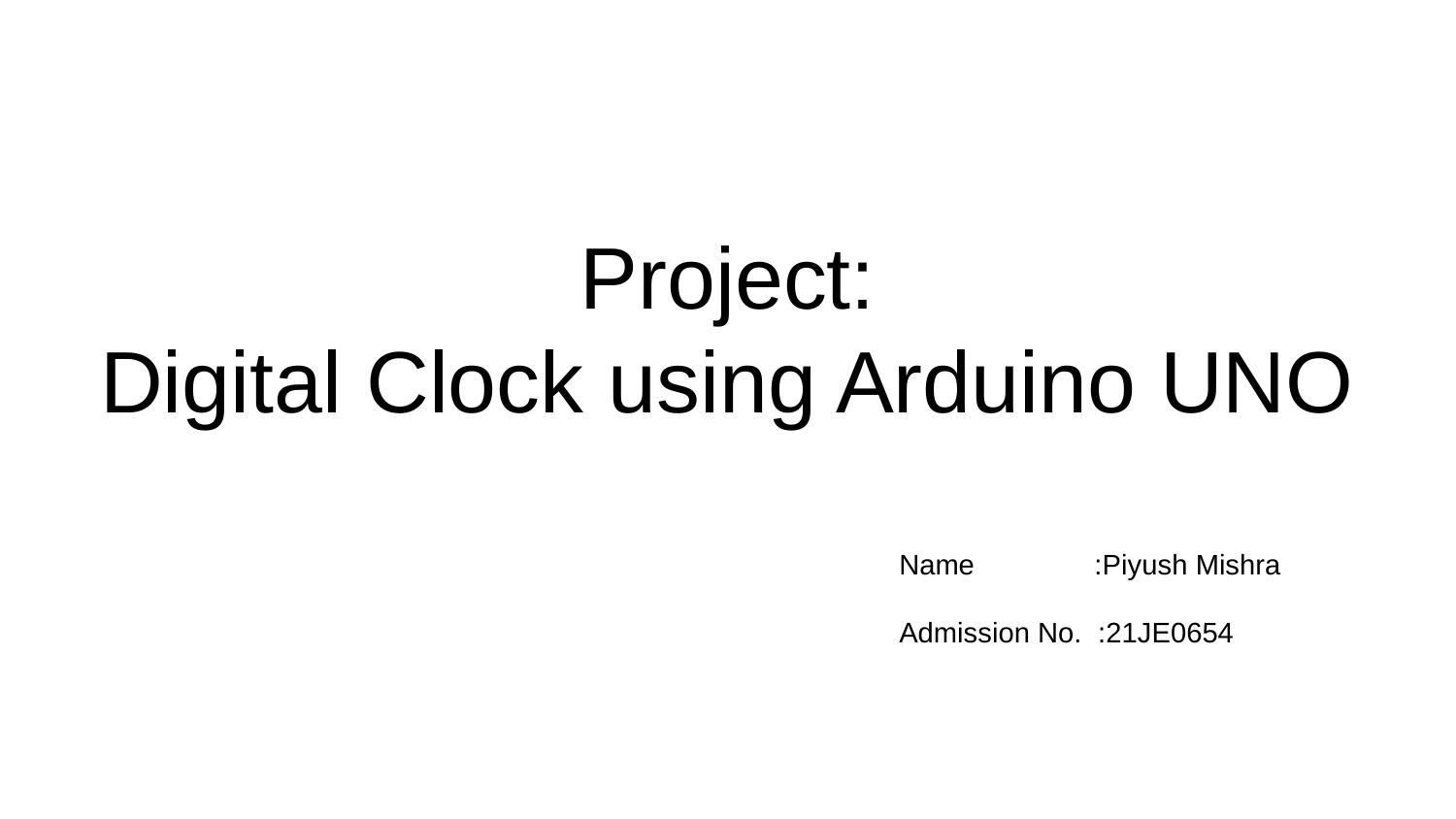

# Project:
Digital Clock using Arduino UNO
Name               :Piyush Mishra

Admission No.  :21JE0654